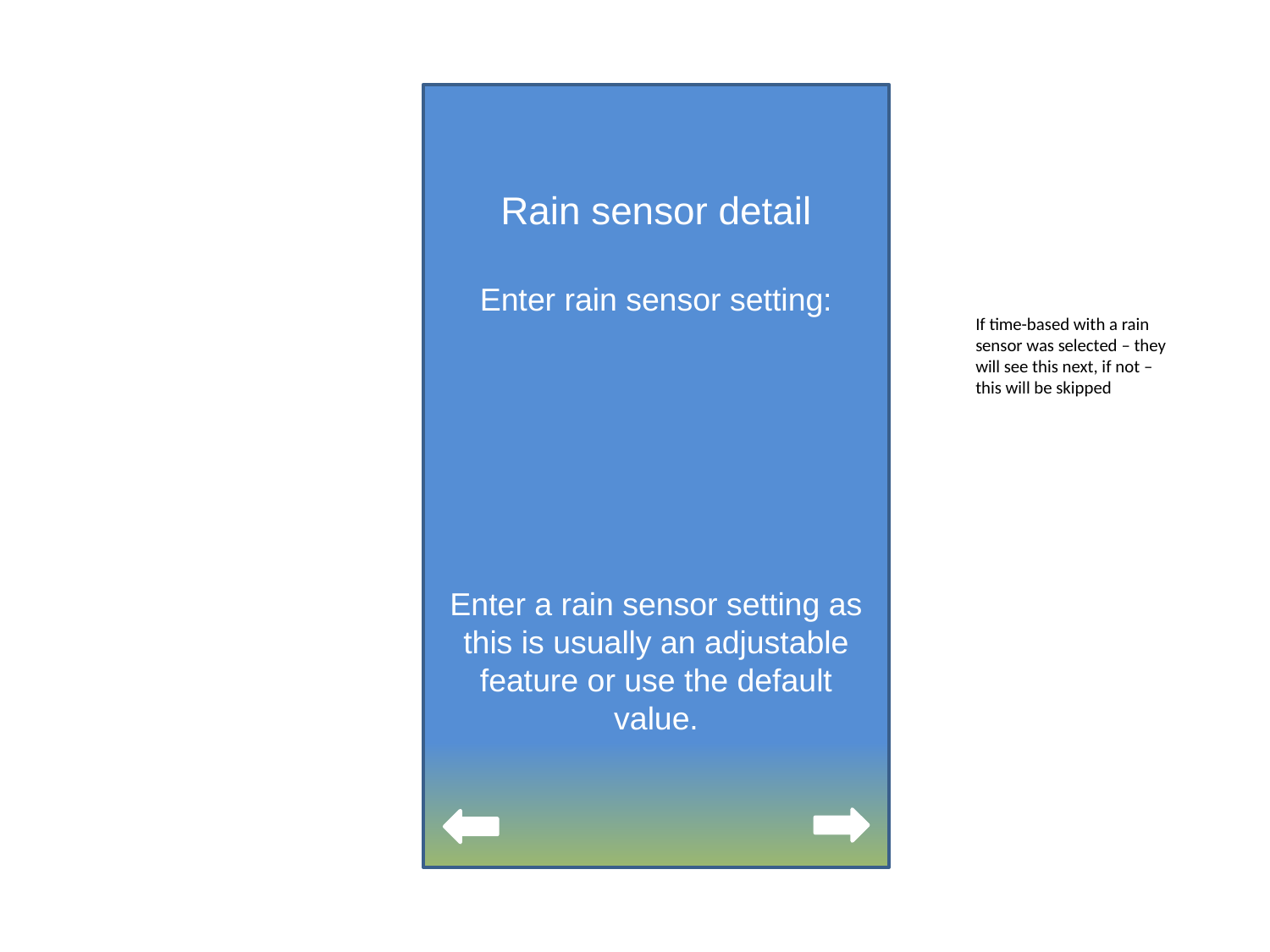

Rain sensor detail

Enter rain sensor setting:

Enter a rain sensor setting as this is usually an adjustable feature or use the default value.

If time-based with a rain sensor was selected – they will see this next, if not – this will be skipped